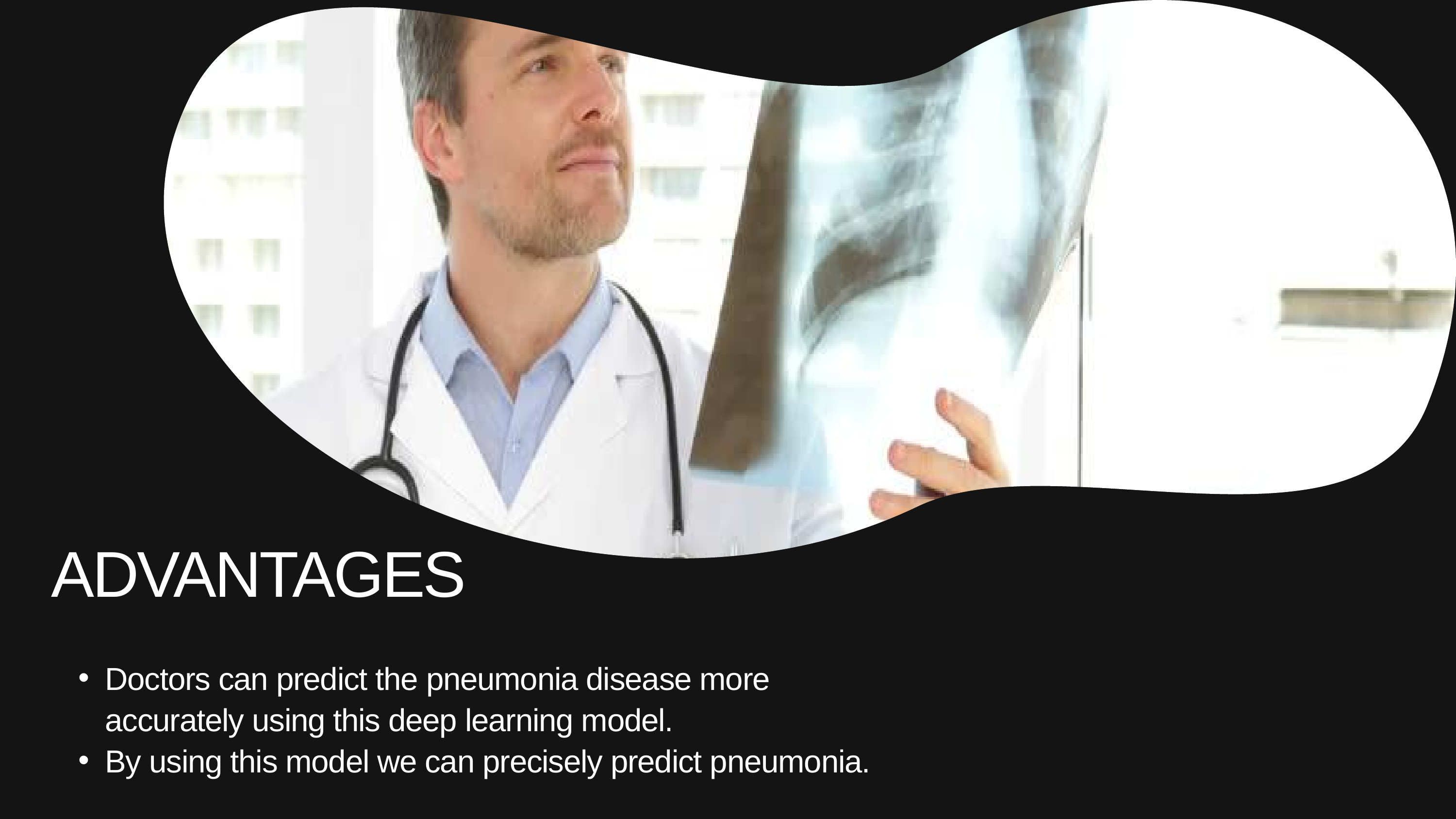

ADVANTAGES
Doctors can predict the pneumonia disease more accurately using this deep learning model.
By using this model we can precisely predict pneumonia.